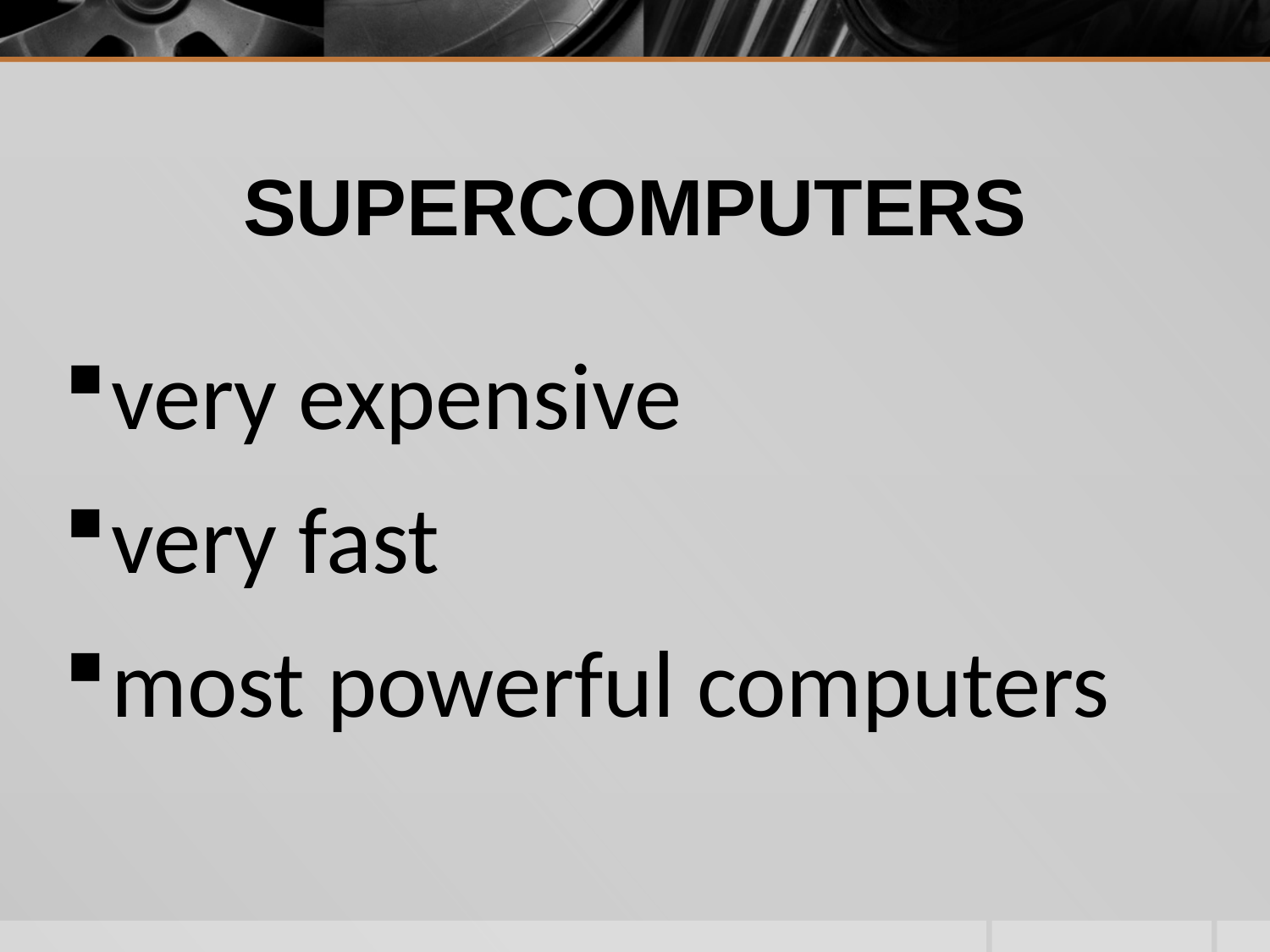

# SUPERCOMPUTERS
very expensive
very fast
most powerful computers